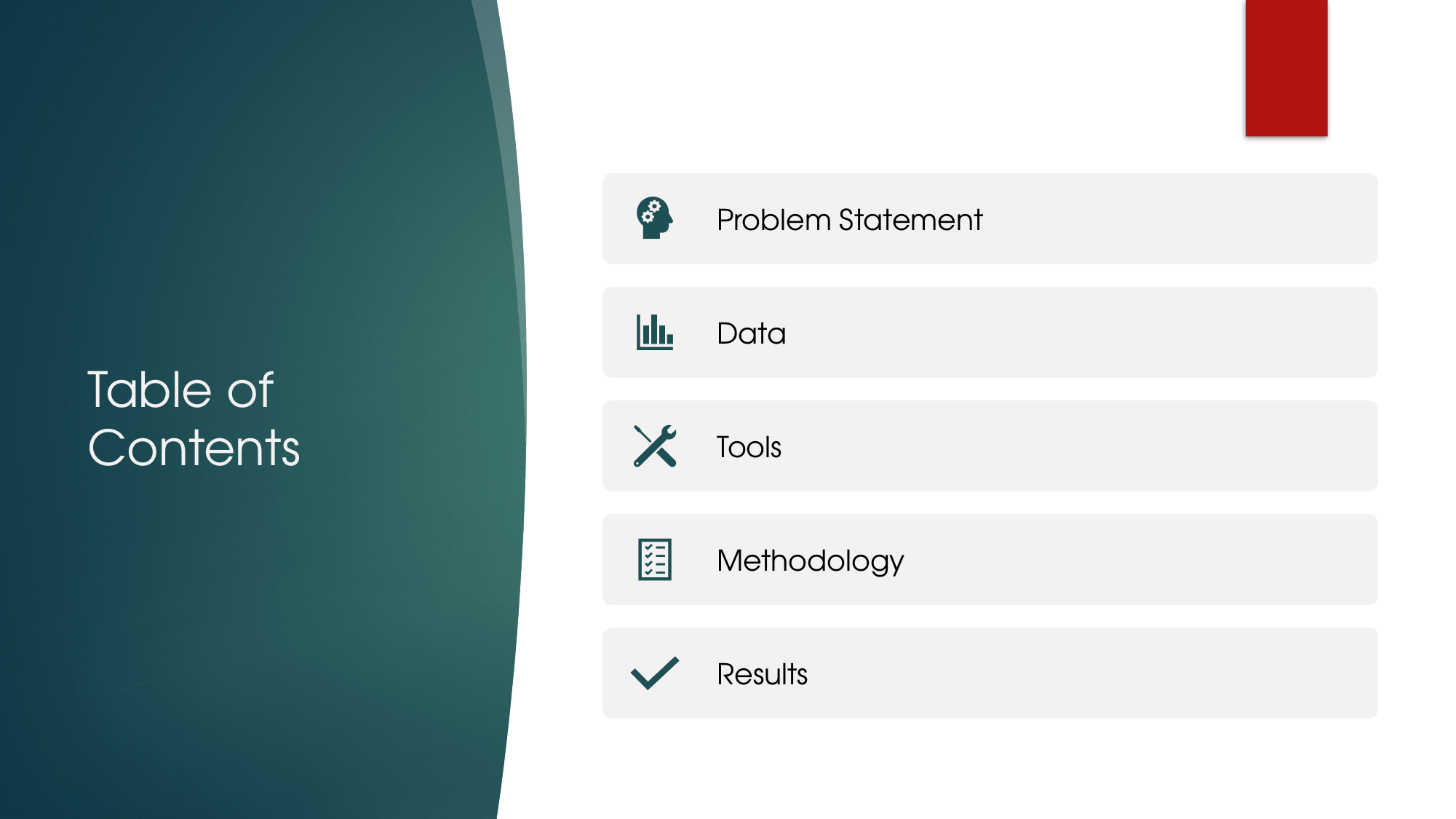

# Table of Contents
Problem Statement
Data
Tools
Methodology
Results